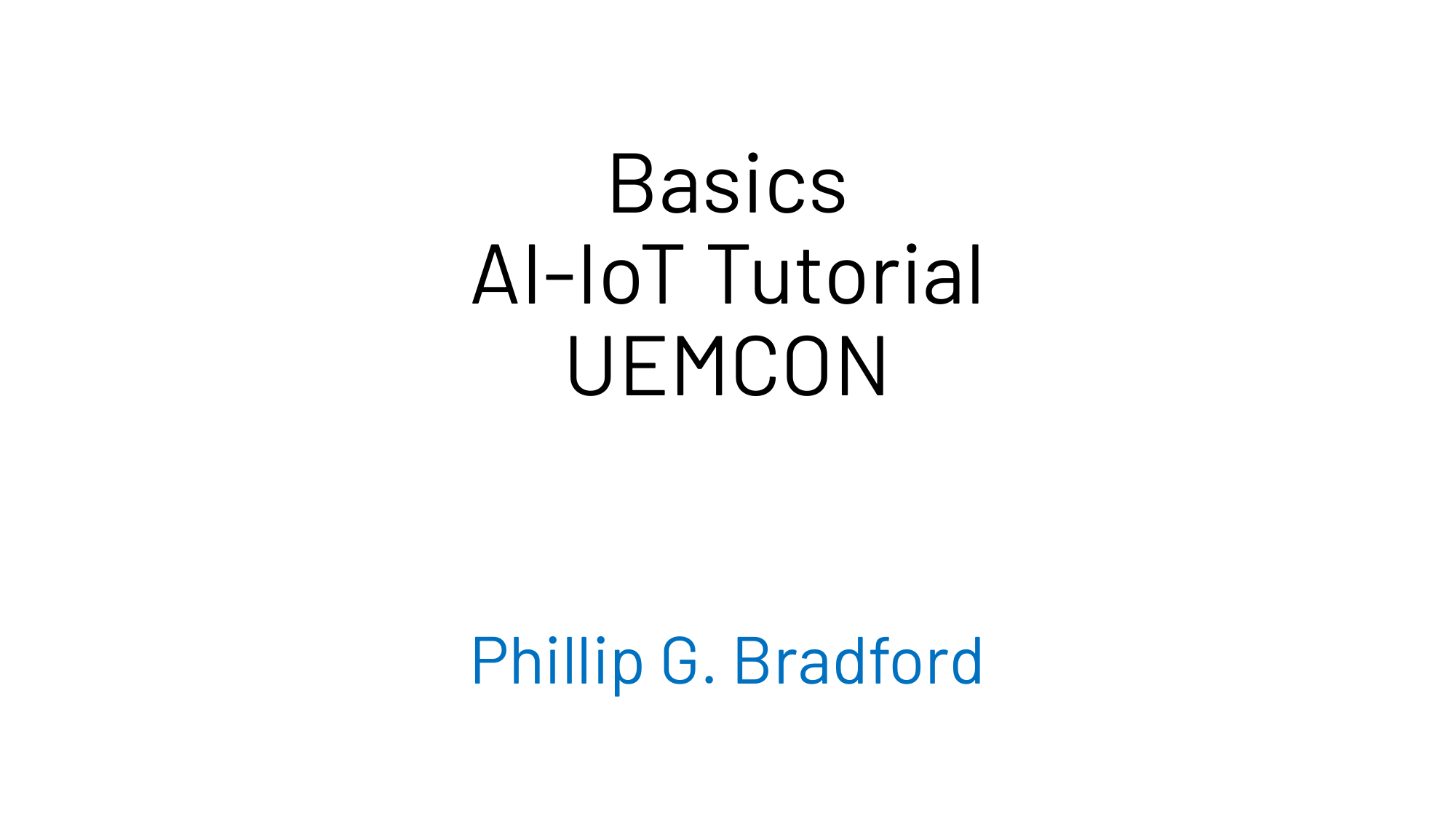

# Basics AI-IoT Tutorial UEMCON
Phillip G. Bradford